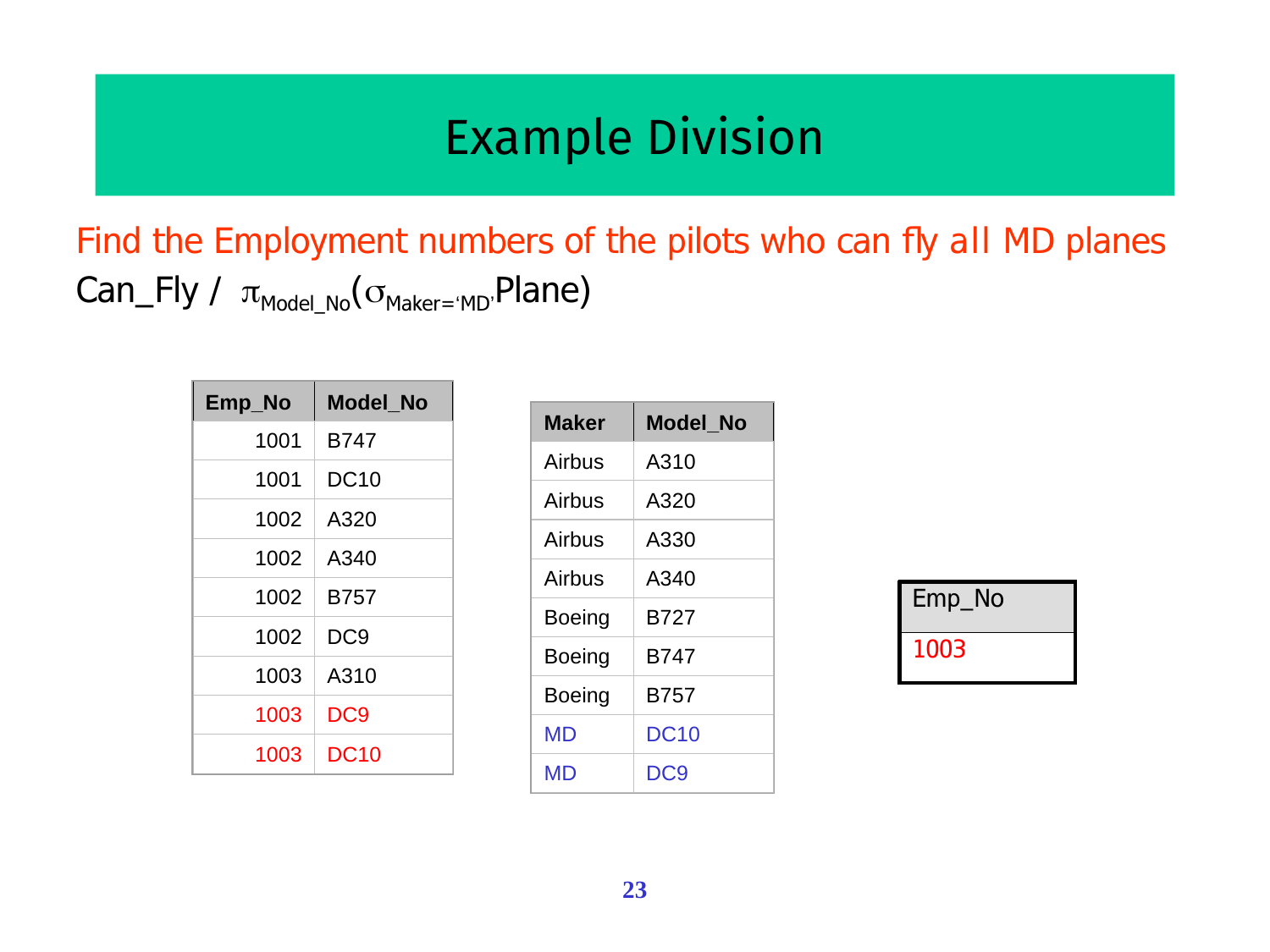

# Example Division
Find the Employment numbers of the pilots who can fly all MD planes
Can_Fly / πModel_No(σMaker=‘MD’Plane)

Emp_No

Model_No

1001

B747

1001

DC10

1002

A320

1002

A340

1002

B757

1002

DC9

1003

A310

1003

DC9

1003

DC10

Maker

Model_No

Airbus

A310

Airbus

A320

Airbus

A330

Airbus

A340

Boeing

B727

Boeing

B747

Boeing

B757

MD

DC10

MD

DC9

| Emp\_No |
| --- |
| 1003 |
23